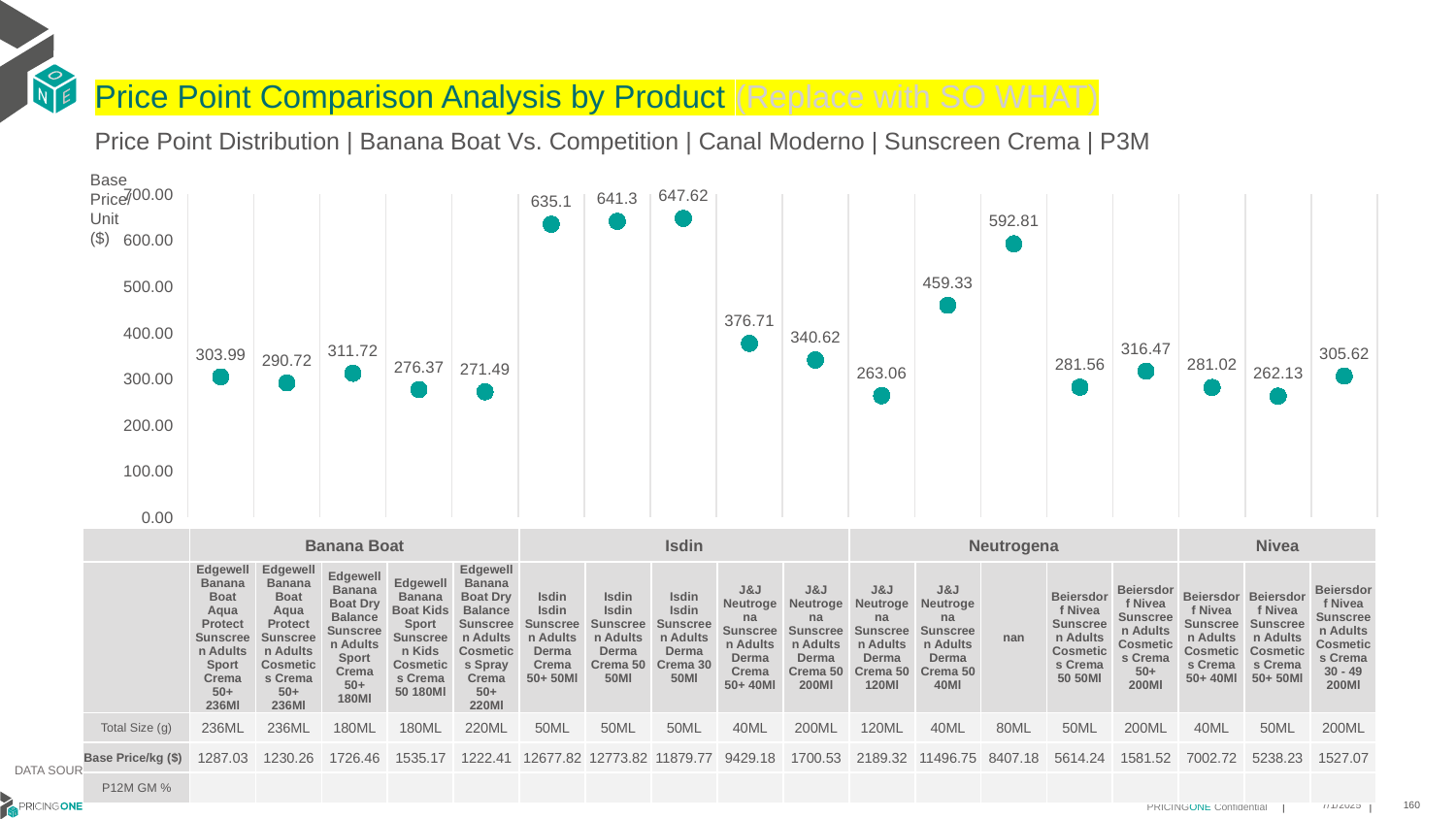

# Price Point Comparison Analysis by Product (Replace with SO WHAT)
Price Point Distribution | Banana Boat Vs. Competition | Canal Moderno | Sunscreen Crema | P3M
Base Price/Unit ($)

### Chart

| Category | Base Price/Unit |
|---|---|
| Edgewell Banana Boat Aqua Protect Sunscreen Adults Sport Crema 50+ 236Ml | 303.99 |
| Edgewell Banana Boat Aqua Protect Sunscreen Adults Cosmetics Crema 50+ 236Ml | 290.72 |
| Edgewell Banana Boat Dry Balance Sunscreen Adults Sport Crema 50+ 180Ml | 311.72 |
| Edgewell Banana Boat Kids Sport Sunscreen Kids Cosmetics Crema 50 180Ml | 276.37 |
| Edgewell Banana Boat Dry Balance Sunscreen Adults Cosmetics Spray Crema 50+ 220Ml | 271.49 |
| Isdin Isdin Sunscreen Adults Derma Crema 50+ 50Ml | 635.1 |
| Isdin Isdin Sunscreen Adults Derma Crema 50 50Ml | 641.3 |
| Isdin Isdin Sunscreen Adults Derma Crema 30 50Ml | 647.62 |
| J&J Neutrogena Sunscreen Adults Derma Crema 50+ 40Ml | 376.71 |
| J&J Neutrogena Sunscreen Adults Derma Crema 50 200Ml | 340.62 |
| J&J Neutrogena Sunscreen Adults Derma Crema 50 120Ml | 263.06 |
| J&J Neutrogena Sunscreen Adults Derma Crema 50 40Ml | 459.33 |
| nan | 592.81 |
| Beiersdorf Nivea Sunscreen Adults Cosmetics Crema 50 50Ml | 281.56 |
| Beiersdorf Nivea Sunscreen Adults Cosmetics Crema 50+ 200Ml | 316.47 |
| Beiersdorf Nivea Sunscreen Adults Cosmetics Crema 50+ 40Ml | 281.02 |
| Beiersdorf Nivea Sunscreen Adults Cosmetics Crema 50+ 50Ml | 262.13 |
| Beiersdorf Nivea Sunscreen Adults Cosmetics Crema 30 - 49 200Ml | 305.62 |
|  | Banana Boat | Banana Boat | Banana Boat | Banana Boat | Banana Boat | Isdin | Isdin | Isdin | Neutrogena | Neutrogena | Neutrogena | Neutrogena | Neutrogena | Nivea | Nivea | Nivea | Nivea | Nivea |
| --- | --- | --- | --- | --- | --- | --- | --- | --- | --- | --- | --- | --- | --- | --- | --- | --- | --- | --- |
|  | Edgewell Banana Boat Aqua Protect Sunscreen Adults Sport Crema 50+ 236Ml | Edgewell Banana Boat Aqua Protect Sunscreen Adults Cosmetics Crema 50+ 236Ml | Edgewell Banana Boat Dry Balance Sunscreen Adults Sport Crema 50+ 180Ml | Edgewell Banana Boat Kids Sport Sunscreen Kids Cosmetics Crema 50 180Ml | Edgewell Banana Boat Dry Balance Sunscreen Adults Cosmetics Spray Crema 50+ 220Ml | Isdin Isdin Sunscreen Adults Derma Crema 50+ 50Ml | Isdin Isdin Sunscreen Adults Derma Crema 50 50Ml | Isdin Isdin Sunscreen Adults Derma Crema 30 50Ml | J&J Neutrogena Sunscreen Adults Derma Crema 50+ 40Ml | J&J Neutrogena Sunscreen Adults Derma Crema 50 200Ml | J&J Neutrogena Sunscreen Adults Derma Crema 50 120Ml | J&J Neutrogena Sunscreen Adults Derma Crema 50 40Ml | nan | Beiersdorf Nivea Sunscreen Adults Cosmetics Crema 50 50Ml | Beiersdorf Nivea Sunscreen Adults Cosmetics Crema 50+ 200Ml | Beiersdorf Nivea Sunscreen Adults Cosmetics Crema 50+ 40Ml | Beiersdorf Nivea Sunscreen Adults Cosmetics Crema 50+ 50Ml | Beiersdorf Nivea Sunscreen Adults Cosmetics Crema 30 - 49 200Ml |
| Total Size (g) | 236ML | 236ML | 180ML | 180ML | 220ML | 50ML | 50ML | 50ML | 40ML | 200ML | 120ML | 40ML | 80ML | 50ML | 200ML | 40ML | 50ML | 200ML |
| Base Price/kg ($) | 1287.03 | 1230.26 | 1726.46 | 1535.17 | 1222.41 | 12677.82 | 12773.82 | 11879.77 | 9429.18 | 1700.53 | 2189.32 | 11496.75 | 8407.18 | 5614.24 | 1581.52 | 7002.72 | 5238.23 | 1527.07 |
| P12M GM % |  |  |  |  |  |  |  |  |  |  |  |  |  |  |  |  |  |  |
DATA SOURCE: Trade Panel/Retailer Data | April  2025

7/1/2025
160